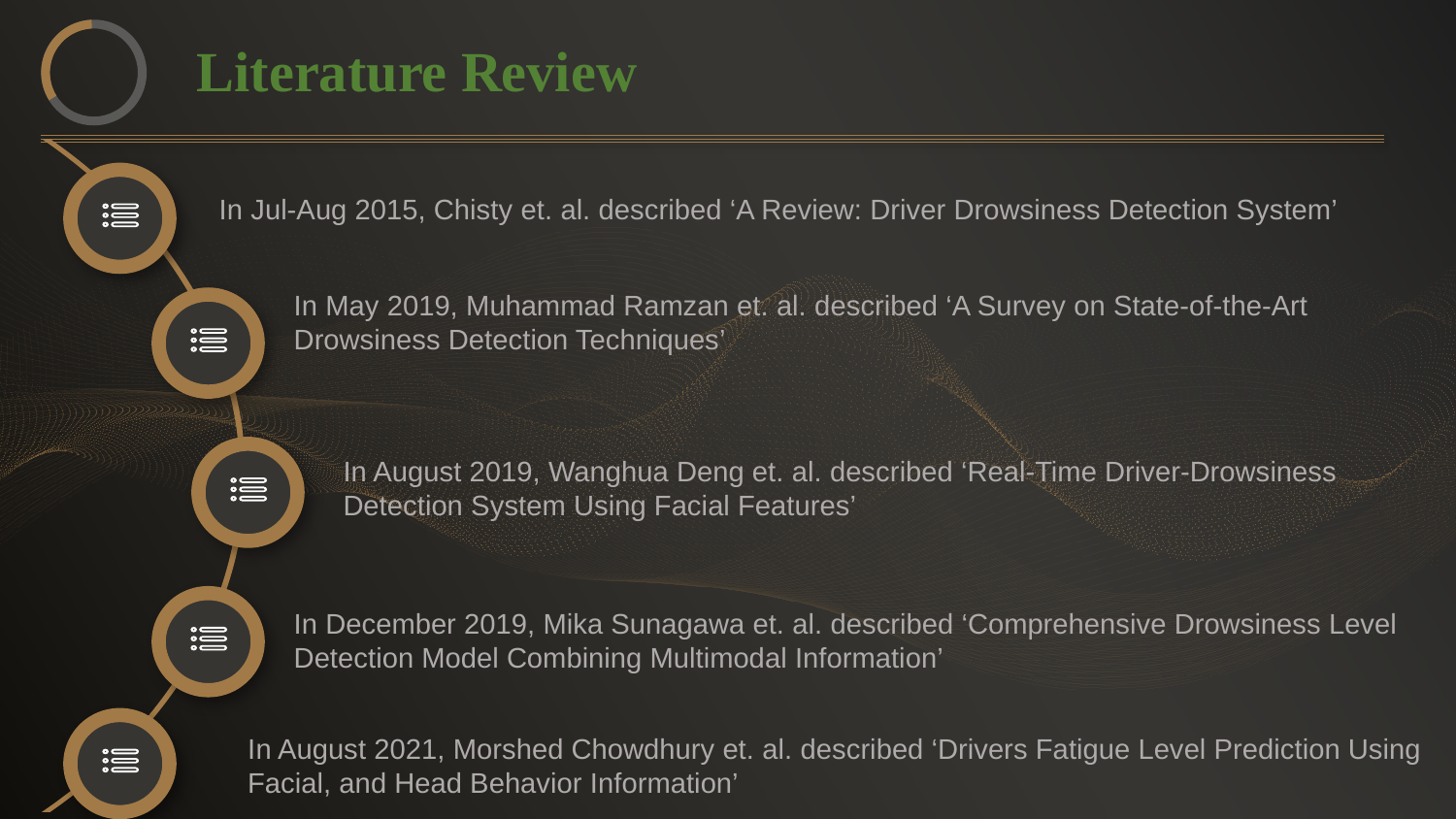

Literature Review

In Jul-Aug 2015, Chisty et. al. described ‘A Review: Driver Drowsiness Detection System’

In May 2019, Muhammad Ramzan et. al. described ‘A Survey on State-of-the-Art Drowsiness Detection Techniques’

In August 2019, Wanghua Deng et. al. described ‘Real-Time Driver-Drowsiness Detection System Using Facial Features’

In December 2019, Mika Sunagawa et. al. described ‘Comprehensive Drowsiness Level Detection Model Combining Multimodal Information’

In August 2021, Morshed Chowdhury et. al. described ‘Drivers Fatigue Level Prediction Using Facial, and Head Behavior Information’